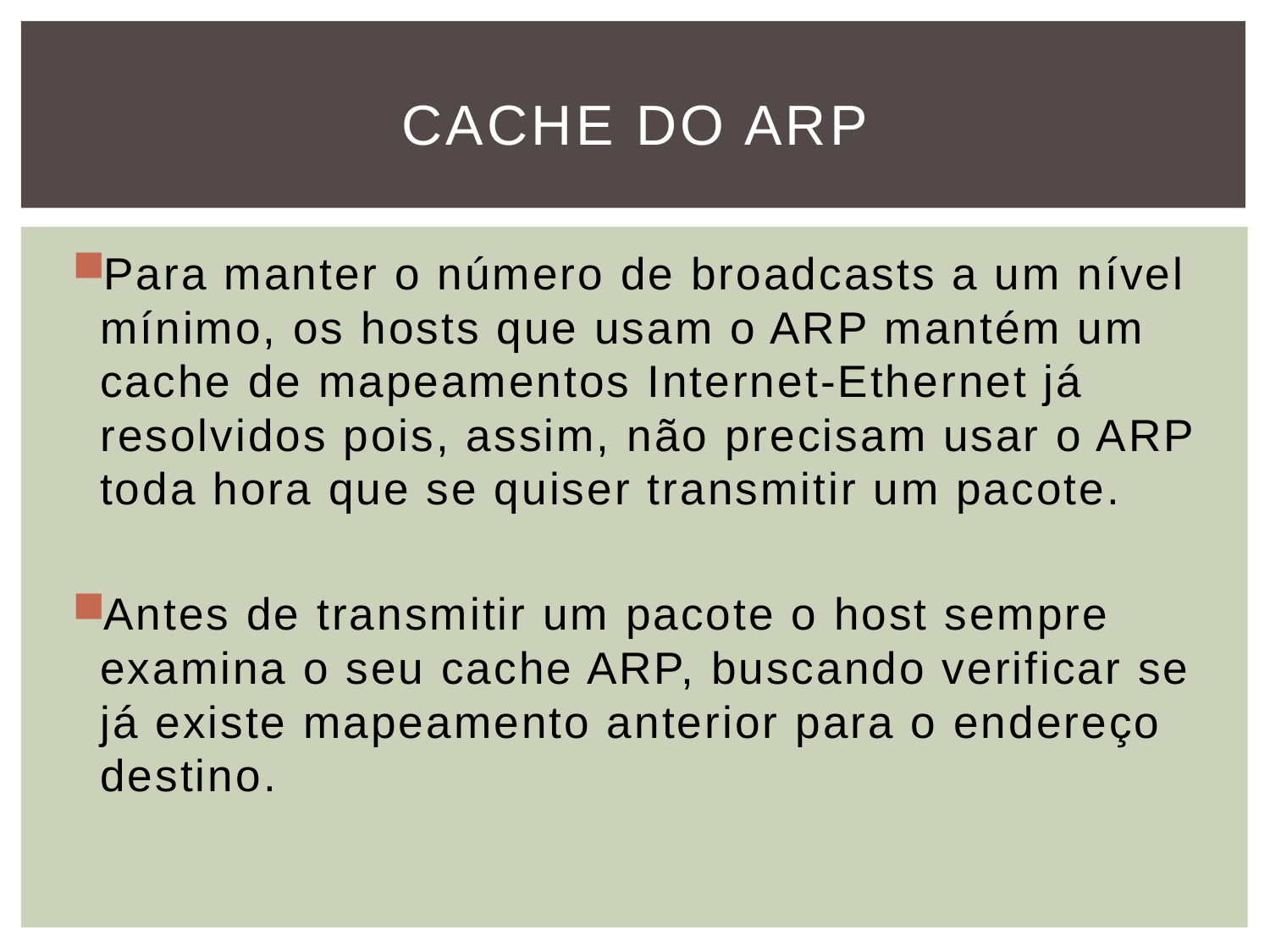

# CACHE DO ARP
Para manter o número de broadcasts a um nível mínimo, os hosts que usam o ARP mantém um cache de mapeamentos Internet-Ethernet já resolvidos pois, assim, não precisam usar o ARP toda hora que se quiser transmitir um pacote.

Antes de transmitir um pacote o host sempre examina o seu cache ARP, buscando verificar se já existe mapeamento anterior para o endereço destino.